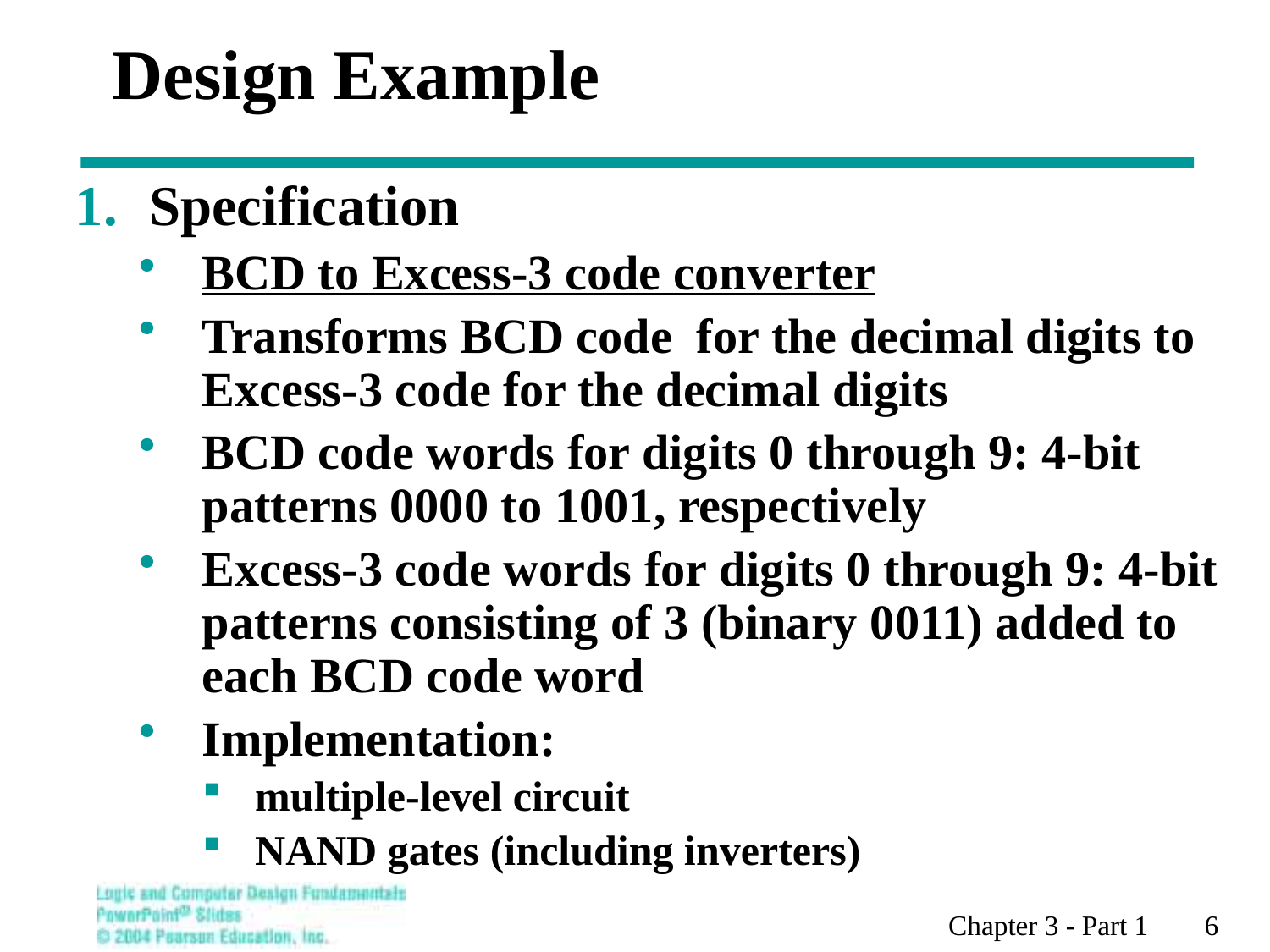

# Design Example
Specification
BCD to Excess-3 code converter
Transforms BCD code  for the decimal digits to Excess-3 code for the decimal digits
BCD code words for digits 0 through 9: 4-bit patterns 0000 to 1001, respectively
Excess-3 code words for digits 0 through 9: 4-bit patterns consisting of 3 (binary 0011) added to each BCD code word
Implementation:
multiple-level circuit
NAND gates (including inverters)
Chapter 3 - Part 1        6